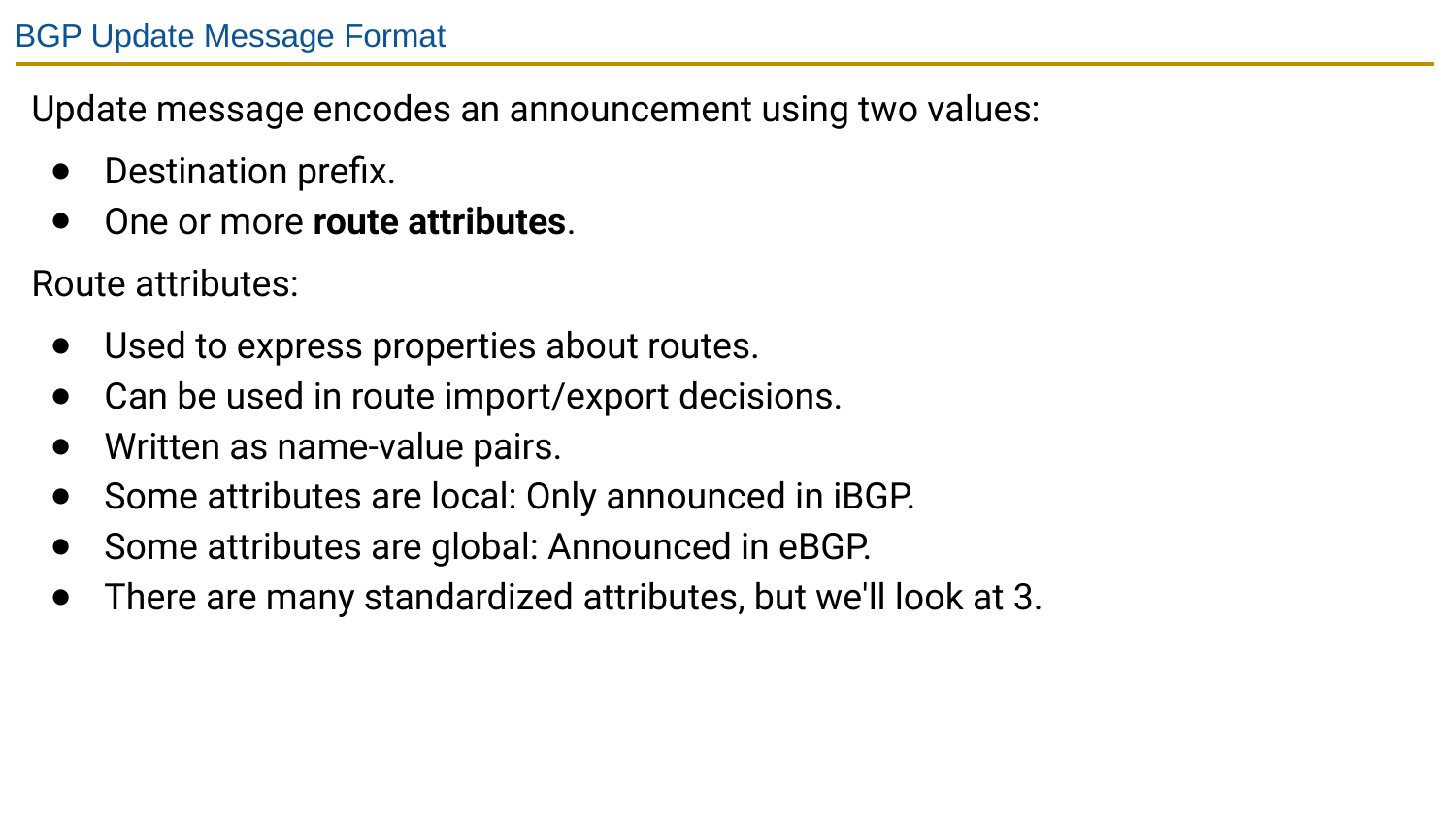

# BGP Update Message Format
Update message encodes an announcement using two values:
Destination prefix.
One or more route attributes.
Route attributes:
Used to express properties about routes.
Can be used in route import/export decisions.
Written as name-value pairs.
Some attributes are local: Only announced in iBGP.
Some attributes are global: Announced in eBGP.
There are many standardized attributes, but we'll look at 3.